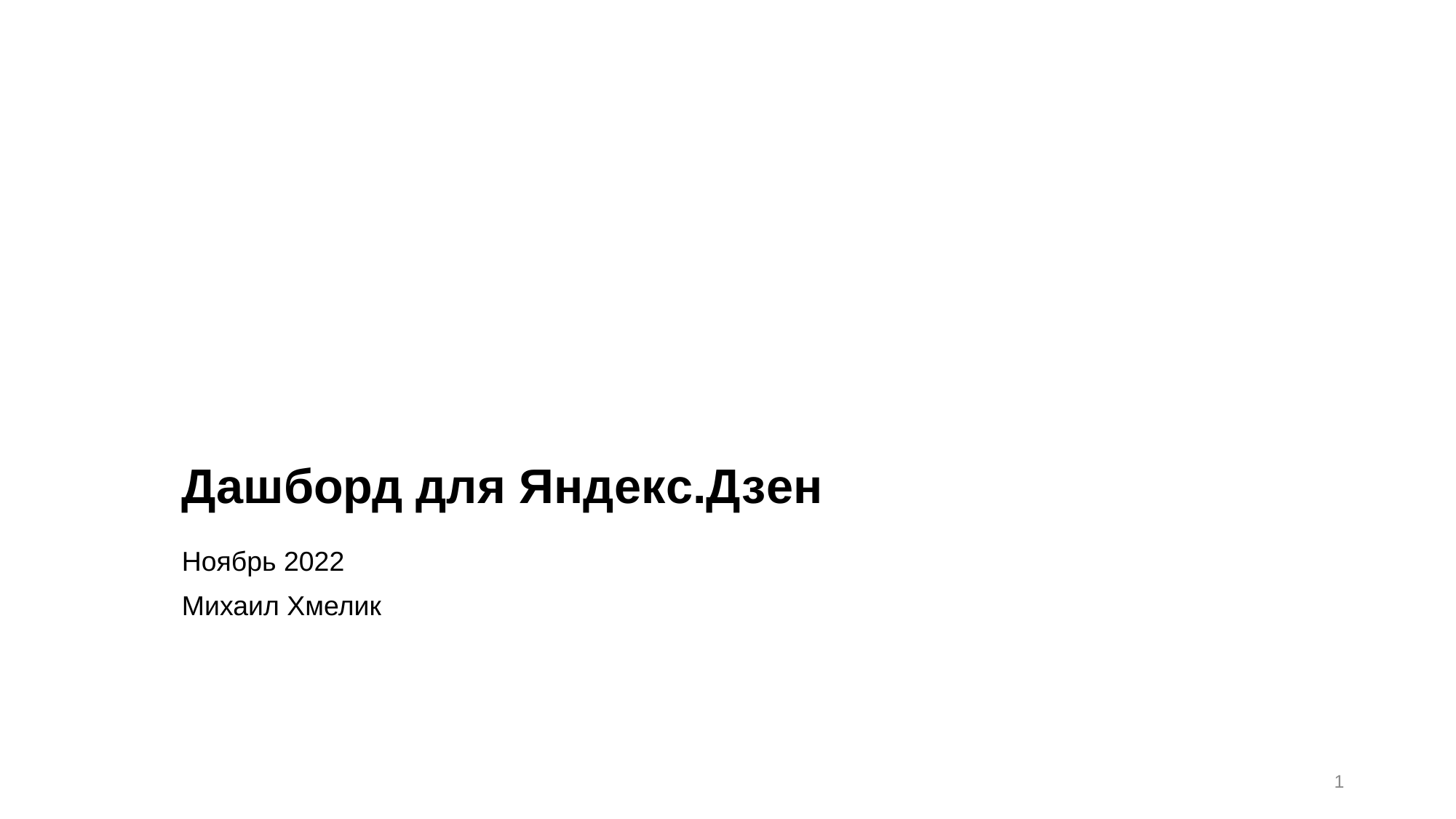

# Дашборд для Яндeкc.Дзeн
Ноябрь 2022
Михаил Хмелик
1